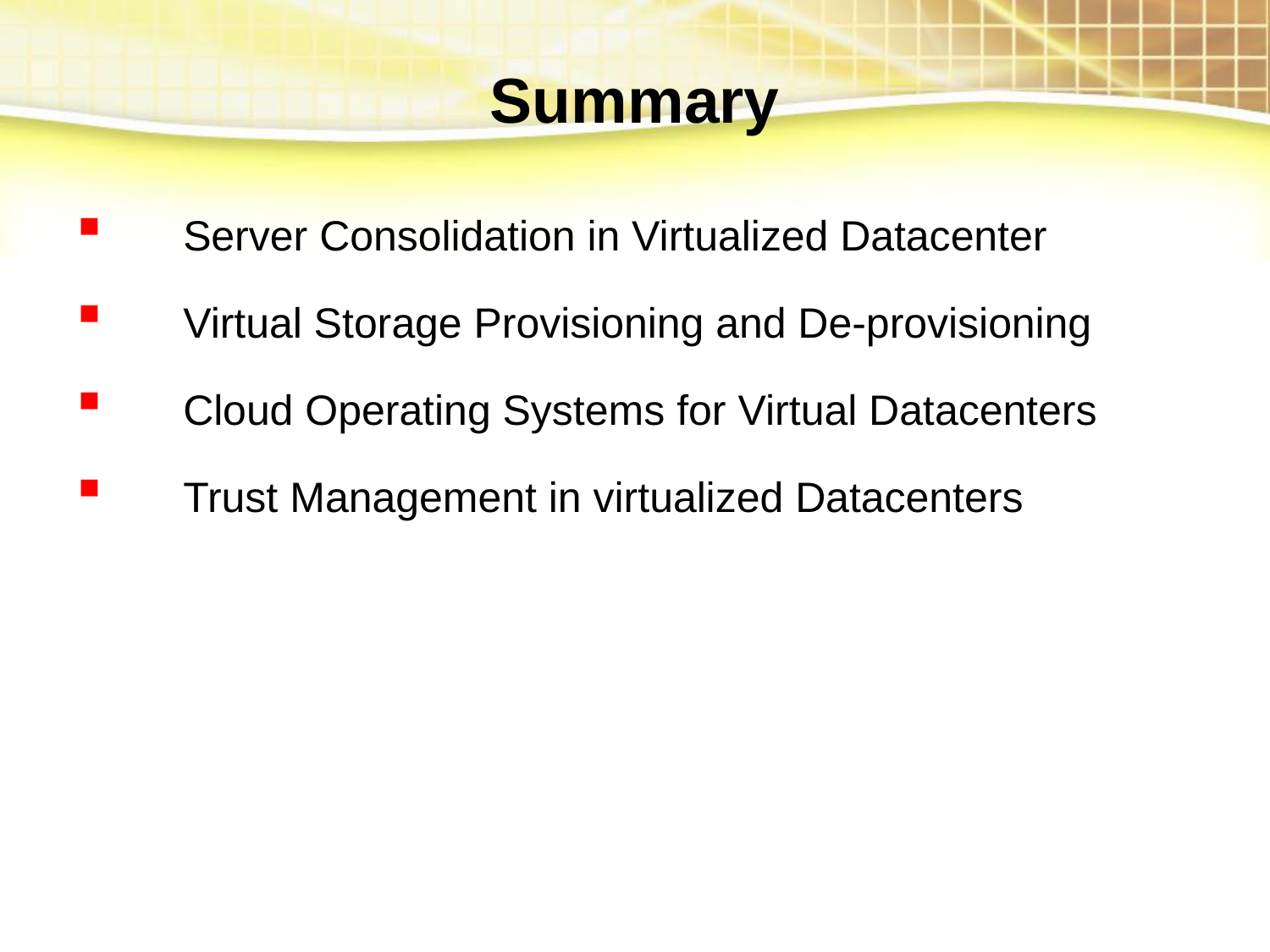

Summary
     Server Consolidation in Virtualized Datacenter
     Virtual Storage Provisioning and De-provisioning
     Cloud Operating Systems for Virtual Datacenters
     Trust Management in virtualized Datacenters